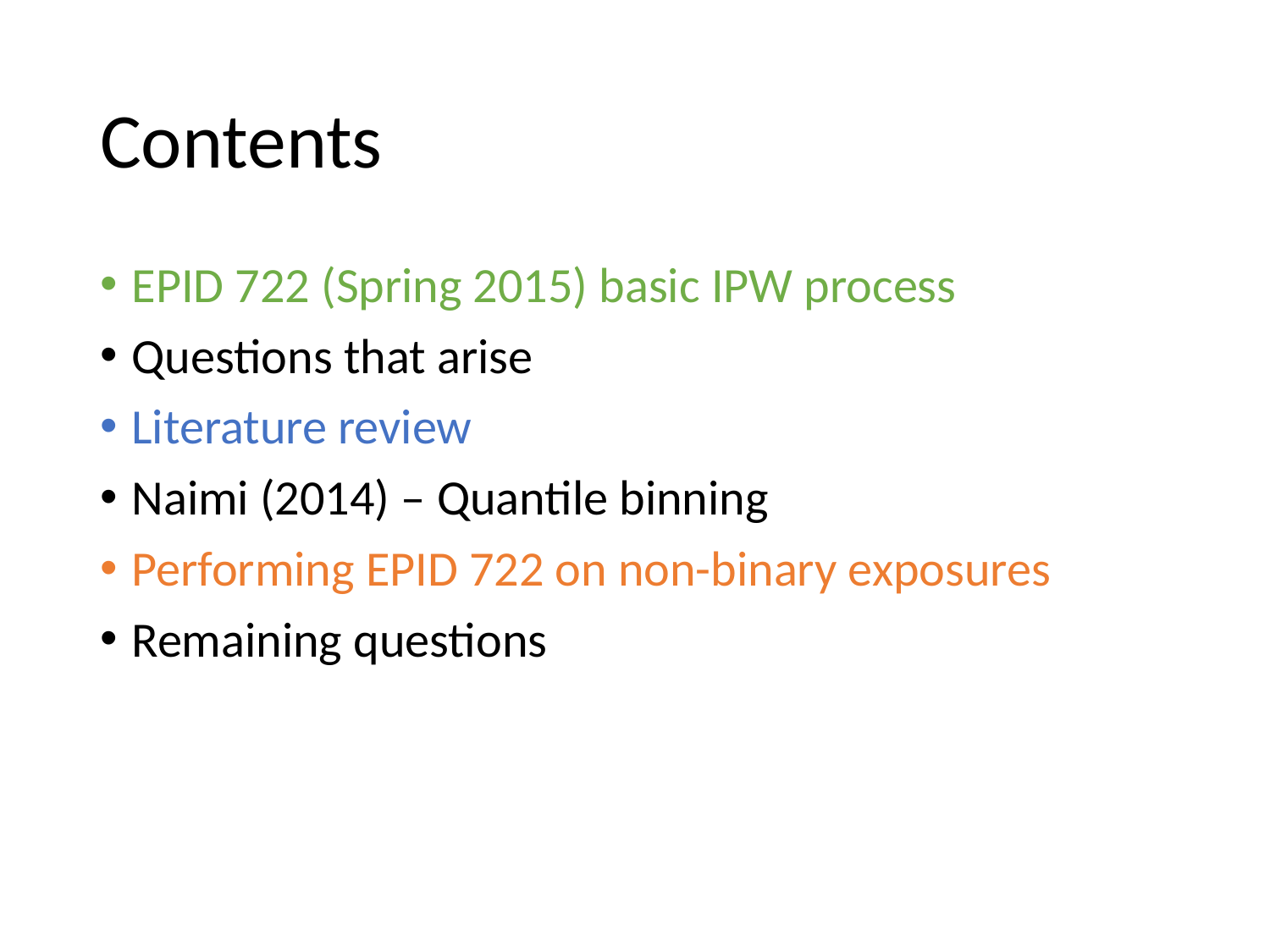

# Contents
EPID 722 (Spring 2015) basic IPW process
Questions that arise
Literature review
Naimi (2014) – Quantile binning
Performing EPID 722 on non-binary exposures
Remaining questions